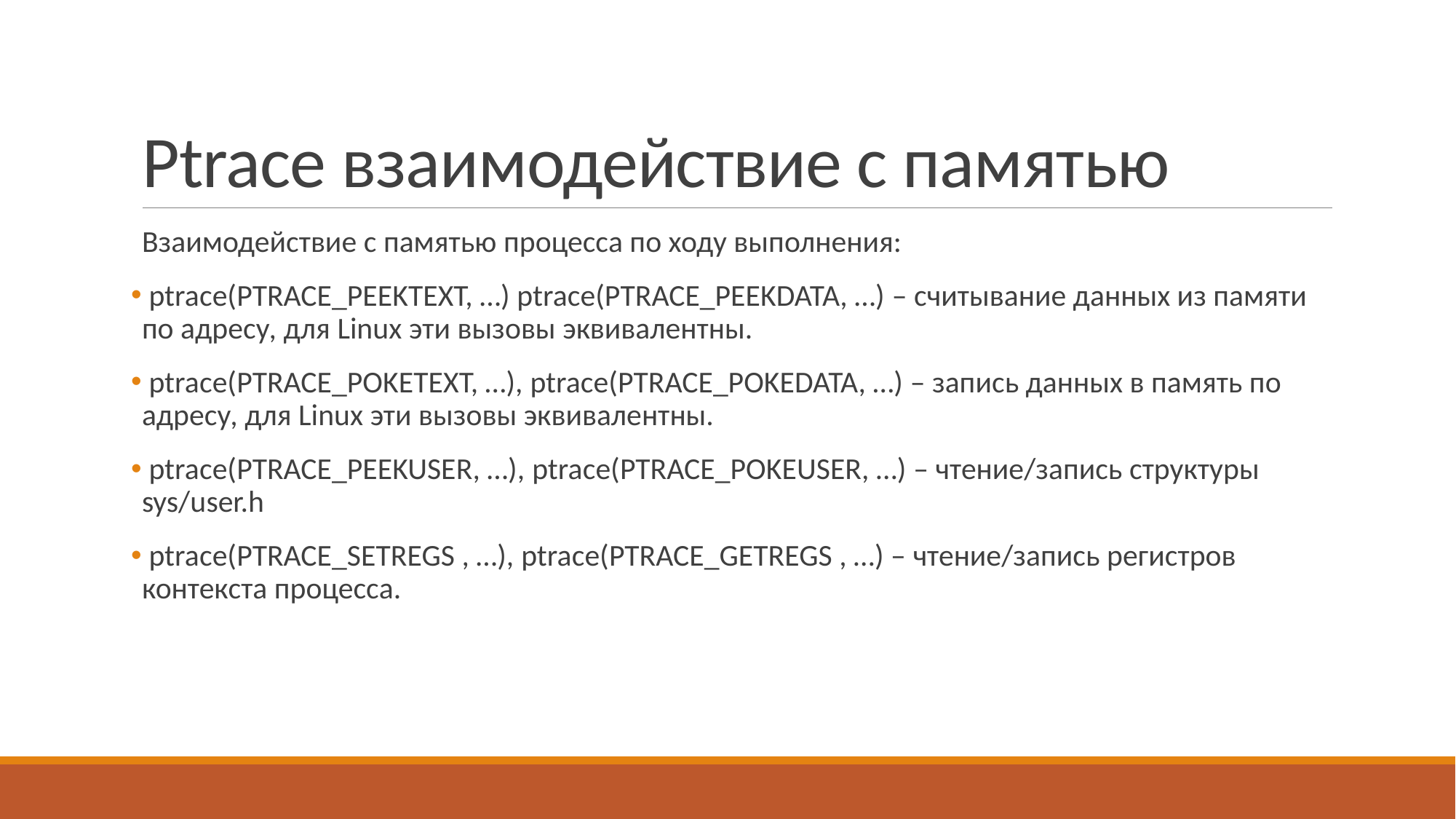

# Ptrace взаимодействие с памятью
Взаимодействие с памятью процесса по ходу выполнения:
 ptrace(PTRACE_PEEKTEXT, …) ptrace(PTRACE_PEEKDATA, …) – считывание данных из памяти по адресу, для Linux эти вызовы эквивалентны.
 ptrace(PTRACE_POKETEXT, …), ptrace(PTRACE_POKEDATA, …) – запись данных в память по адресу, для Linux эти вызовы эквивалентны.
 ptrace(PTRACE_PEEKUSER, …), ptrace(PTRACE_POKEUSER, …) – чтение/запись структуры sys/user.h
 ptrace(PTRACE_SETREGS , …), ptrace(PTRACE_GETREGS , …) – чтение/запись регистров контекста процесса.